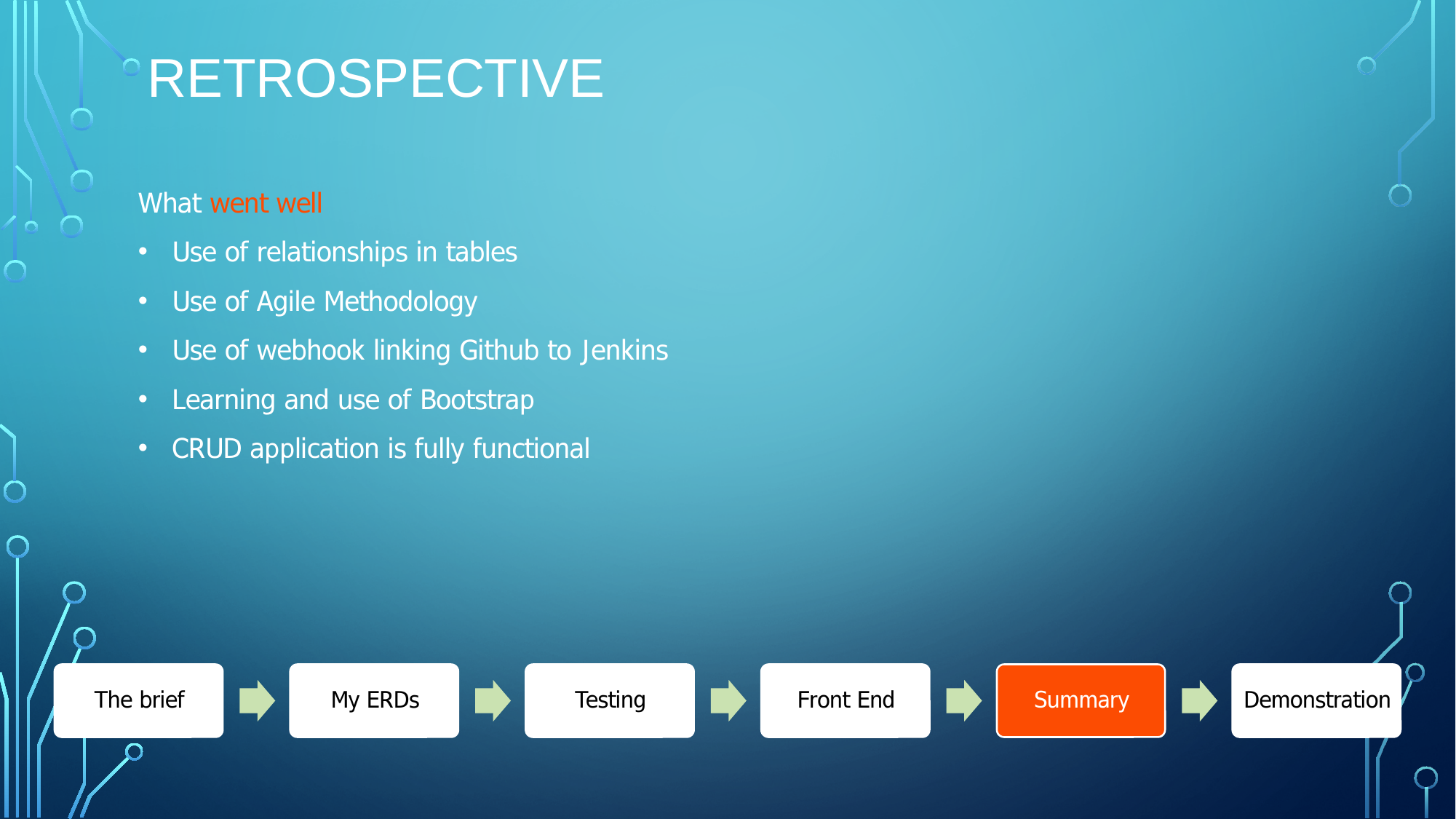

# Retrospective
What went well
Use of relationships in tables
Use of Agile Methodology
Use of webhook linking Github to Jenkins
Learning and use of Bootstrap
CRUD application is fully functional

The brief

My ERDs

Testing

Front End

Summary

Demonstration